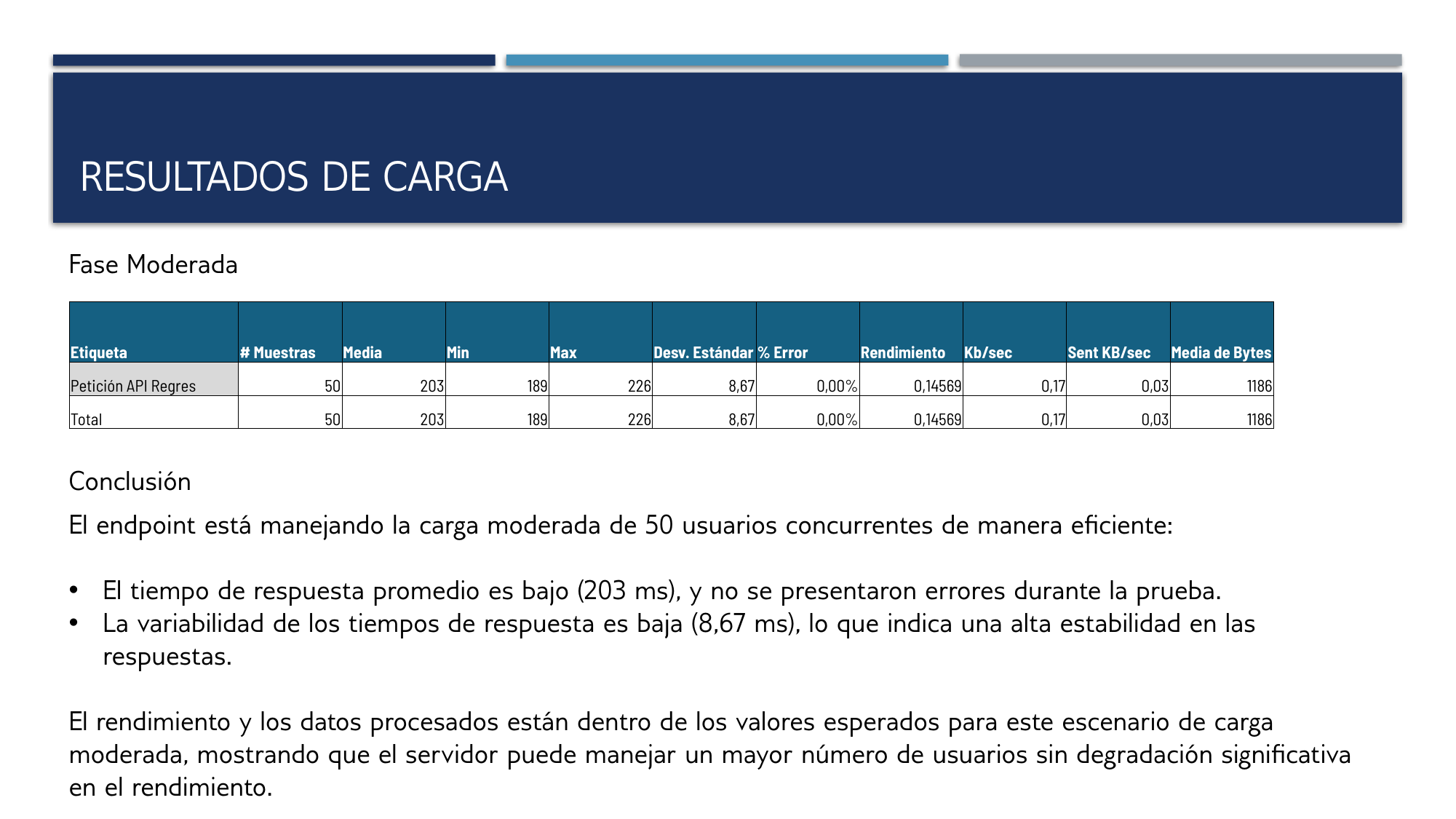

# Resultados de Carga
Fase Moderada
| Etiqueta | # Muestras | Media | Min | Max | Desv. Estándar | % Error | Rendimiento | Kb/sec | Sent KB/sec | Media de Bytes |
| --- | --- | --- | --- | --- | --- | --- | --- | --- | --- | --- |
| Petición API Regres | 50 | 203 | 189 | 226 | 8,67 | 0,00% | 0,14569 | 0,17 | 0,03 | 1186 |
| Total | 50 | 203 | 189 | 226 | 8,67 | 0,00% | 0,14569 | 0,17 | 0,03 | 1186 |
Conclusión
El endpoint está manejando la carga moderada de 50 usuarios concurrentes de manera eficiente:

El tiempo de respuesta promedio es bajo (203 ms), y no se presentaron errores durante la prueba.
La variabilidad de los tiempos de respuesta es baja (8,67 ms), lo que indica una alta estabilidad en las respuestas.

El rendimiento y los datos procesados están dentro de los valores esperados para este escenario de carga moderada, mostrando que el servidor puede manejar un mayor número de usuarios sin degradación significativa en el rendimiento.